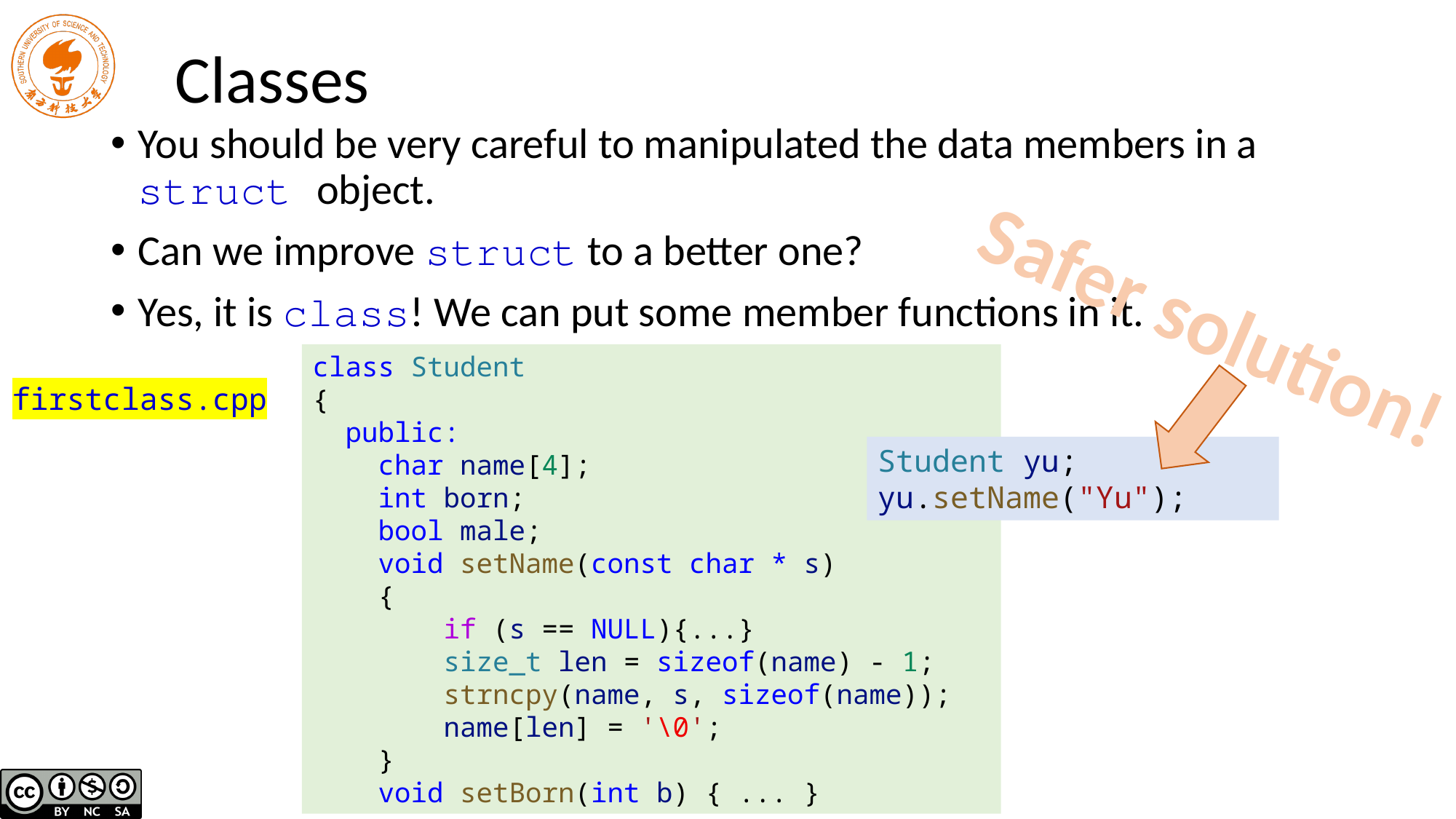

# Classes
You should be very careful to manipulated the data members in a struct object.
Can we improve struct to a better one?
Yes, it is class! We can put some member functions in it.
Safer solution!
class Student
{
  public:
    char name[4];
    int born;
    bool male;
    void setName(const char * s)
    {
        if (s == NULL){...}
        size_t len = sizeof(name) - 1;
        strncpy(name, s, sizeof(name));
        name[len] = '\0';
    }
    void setBorn(int b) { ... }

firstclass.cpp
Student yu;
yu.setName("Yu");